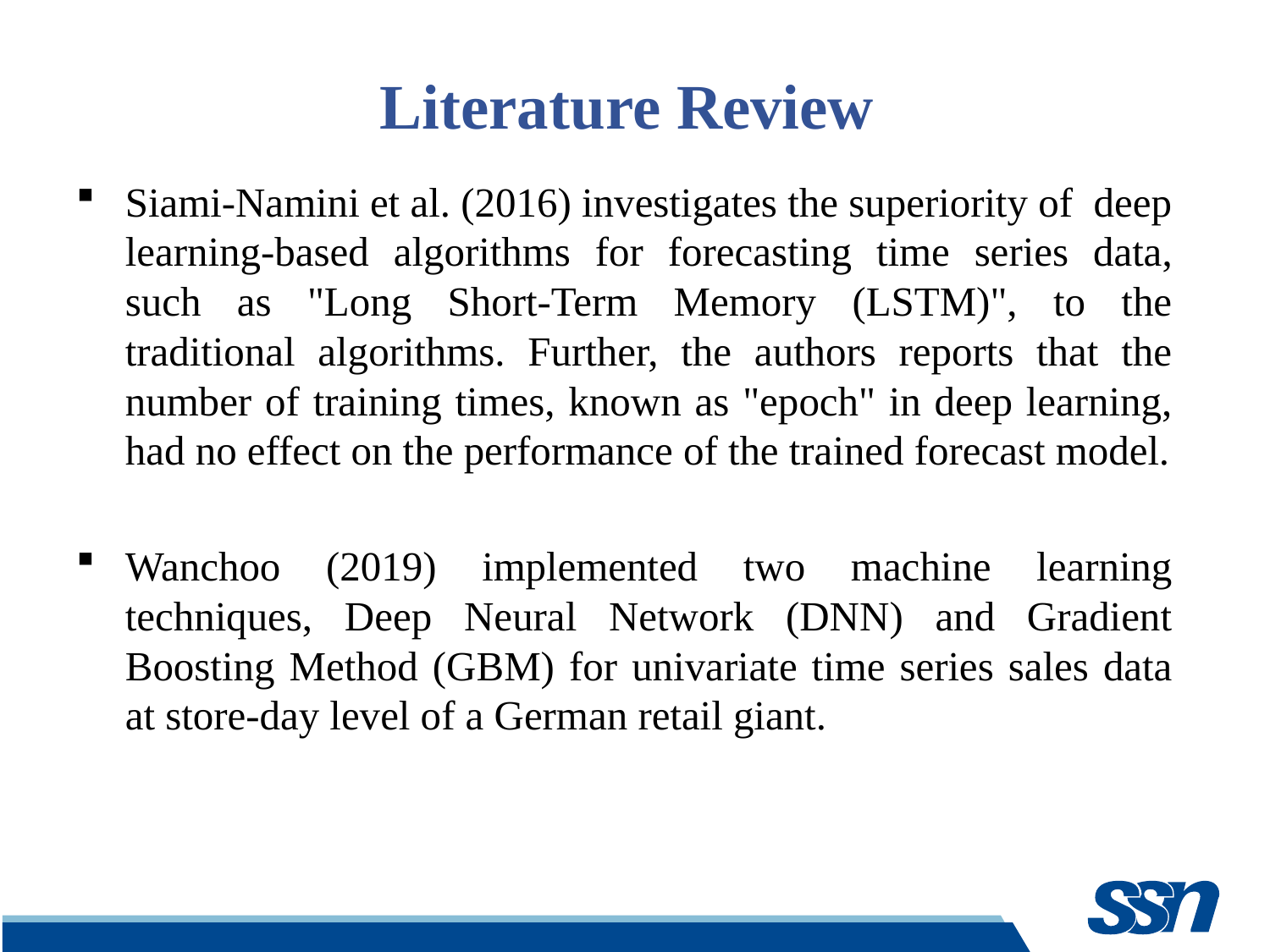

# Literature Review
Siami-Namini et al. (2016) investigates the superiority of  deep learning-based algorithms for forecasting time series data, such as "Long Short-Term Memory (LSTM)", to the traditional algorithms. Further, the authors reports that the number of training times, known as "epoch" in deep learning, had no effect on the performance of the trained forecast model.

Wanchoo (2019) implemented two machine learning techniques, Deep Neural Network (DNN) and Gradient Boosting Method (GBM) for univariate time series sales data at store-day level of a German retail giant.